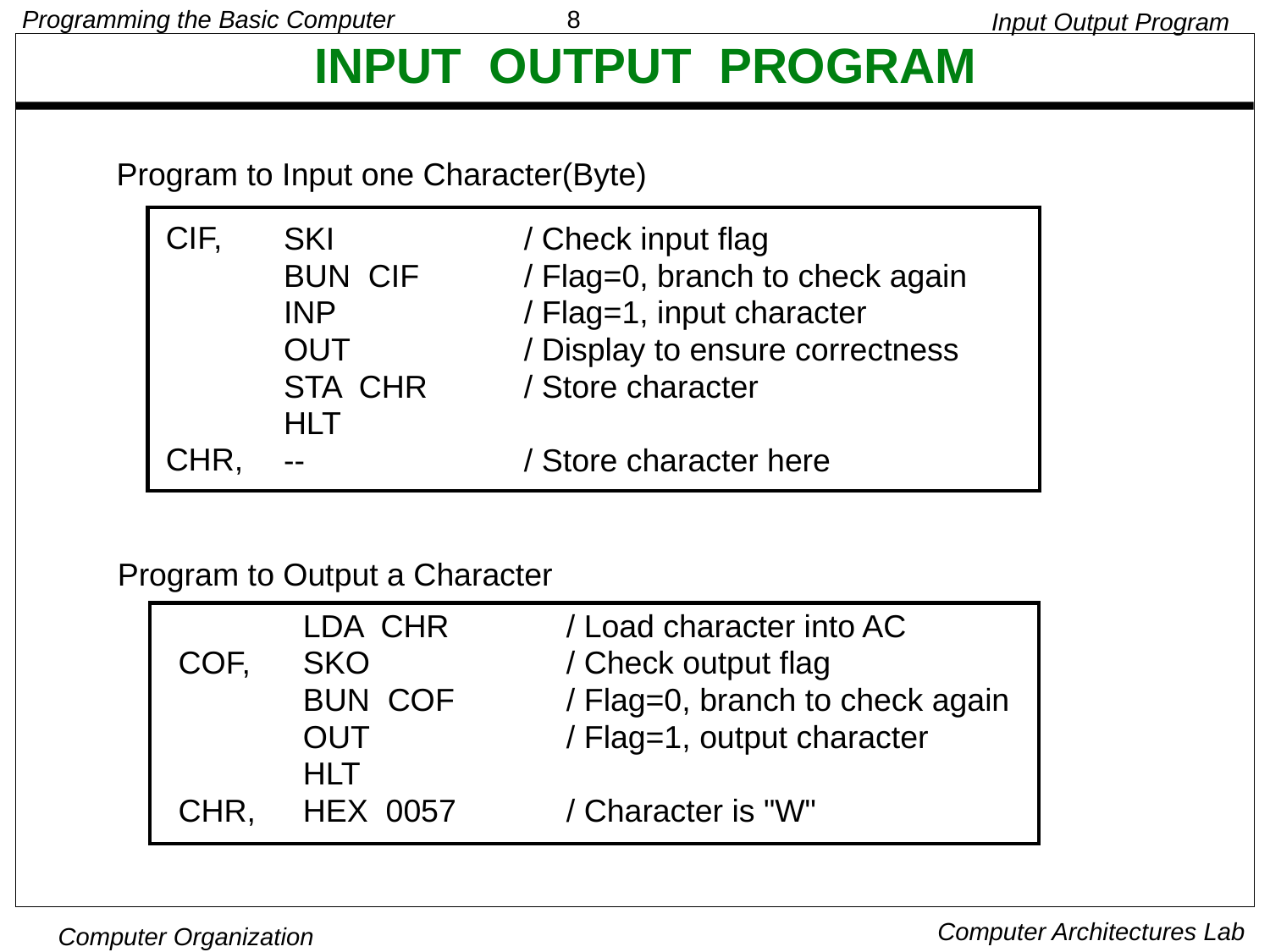

Input Output Program
# INPUT  OUTPUT  PROGRAM
    Program to Input one Character(Byte)

CIF,

CHR,
SKI
BUN  CIF
INP
OUT
STA  CHR
HLT
--
   / Check input flag
   / Flag=0, branch to check again
   / Flag=1, input character
   / Display to ensure correctness
   / Store character

   / Store character here
Program to Output a Character

COF,

CHR,

LDA  CHR
SKO
BUN  COF
OUT
HLT
HEX  0057

/ Load character into AC
/ Check output flag
/ Flag=0, branch to check again
/ Flag=1, output character

/ Character is "W"